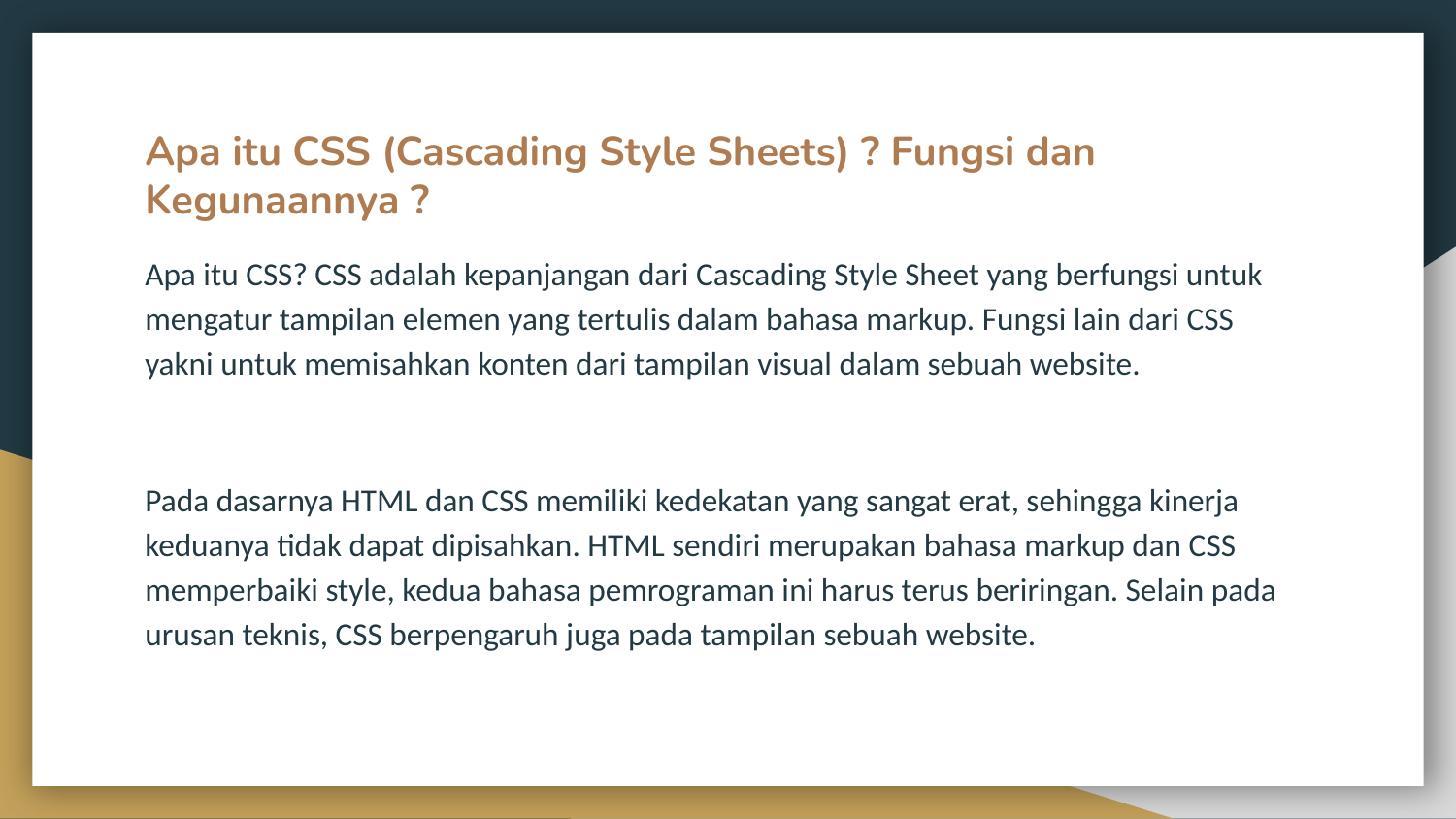

# Apa itu CSS (Cascading Style Sheets) ? Fungsi dan Kegunaannya ?
Apa itu CSS? CSS adalah kepanjangan dari Cascading Style Sheet yang berfungsi untuk mengatur tampilan elemen yang tertulis dalam bahasa markup. Fungsi lain dari CSS yakni untuk memisahkan konten dari tampilan visual dalam sebuah website.

Pada dasarnya HTML dan CSS memiliki kedekatan yang sangat erat, sehingga kinerja keduanya tidak dapat dipisahkan. HTML sendiri merupakan bahasa markup dan CSS memperbaiki style, kedua bahasa pemrograman ini harus terus beriringan. Selain pada urusan teknis, CSS berpengaruh juga pada tampilan sebuah website.